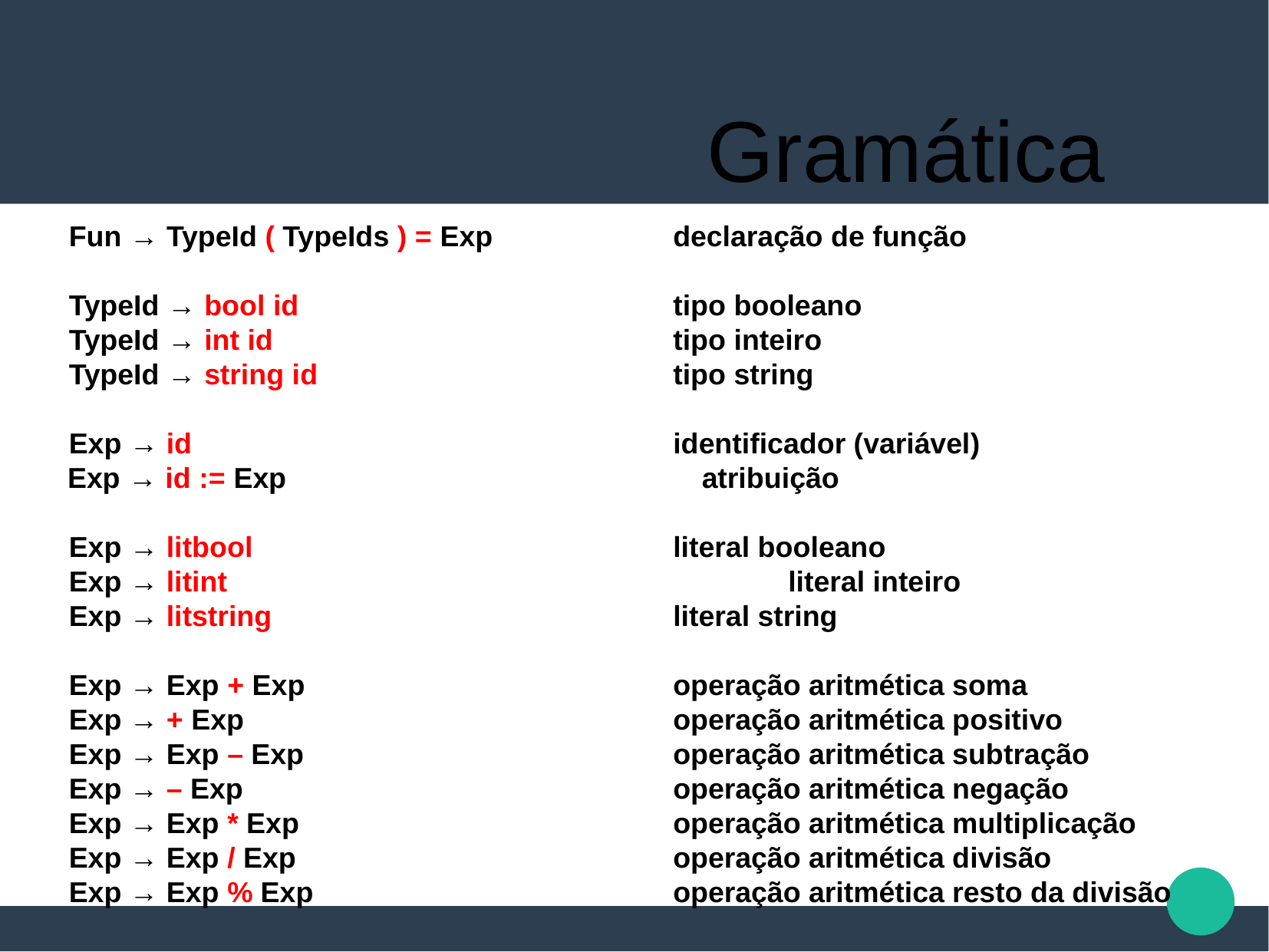

Gramática

Fun → TypeId ( TypeIds ) = Exp 		declaração de função

TypeId → bool id 				tipo booleano
TypeId → int id 				tipo inteiro
TypeId → string id				tipo string

Exp → id 					identificador (variável)
       Exp → id := Exp 				atribuição

Exp → litbool 				literal booleano
Exp → litint					literal inteiro
Exp → litstring				literal string

Exp → Exp + Exp 				operação aritmética soma
Exp → + Exp 				operação aritmética positivo
Exp → Exp – Exp				operação aritmética subtração
Exp → – Exp				operação aritmética negação
Exp → Exp * Exp				operação aritmética multiplicação
Exp → Exp / Exp				operação aritmética divisão
Exp → Exp % Exp 				operação aritmética resto da divisão